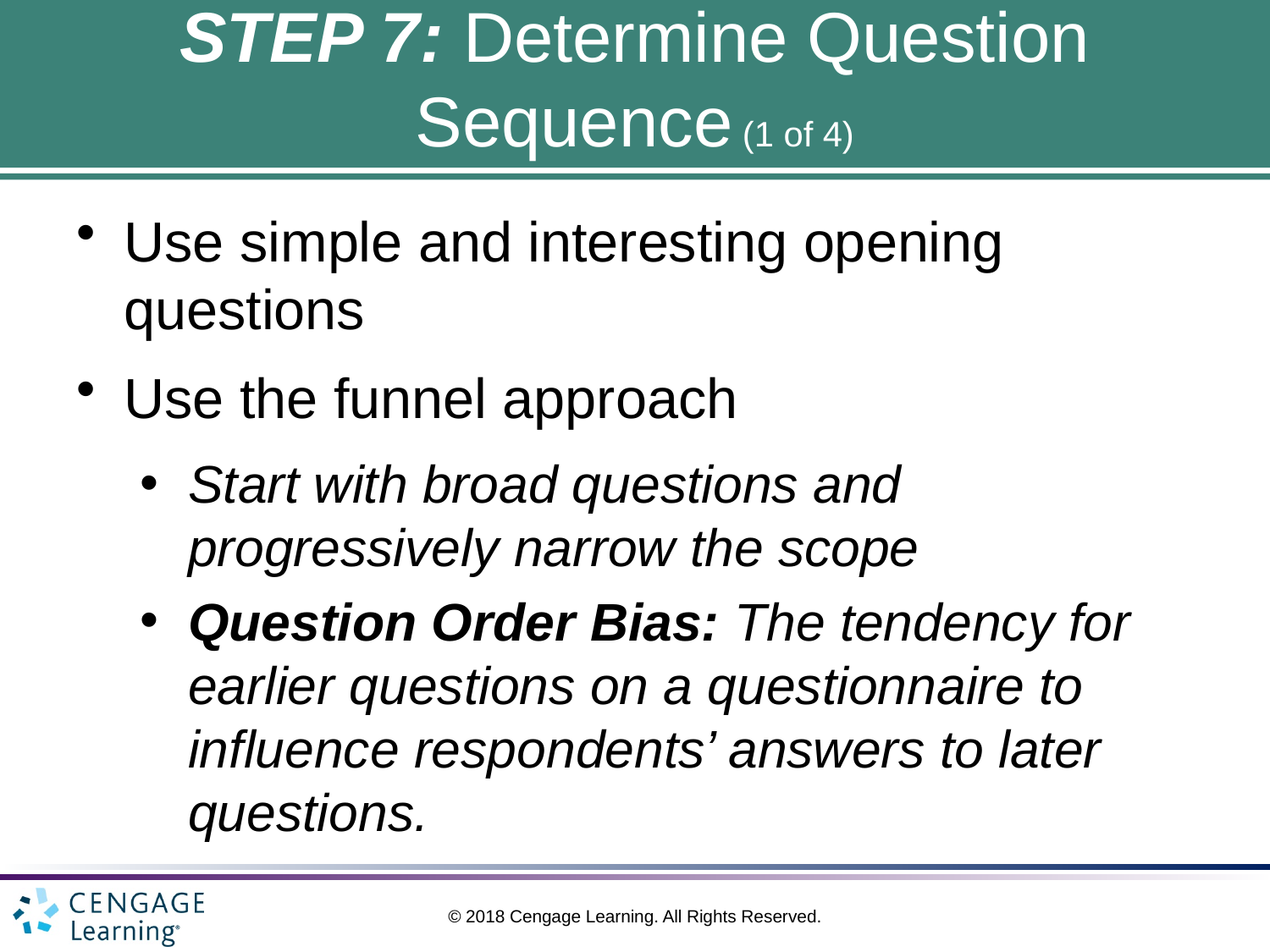

# STEP 7: Determine Question Sequence (1 of 4)
Use simple and interesting opening questions
Use the funnel approach
Start with broad questions and progressively narrow the scope
Question Order Bias: The tendency for earlier questions on a questionnaire to influence respondents’ answers to later questions.